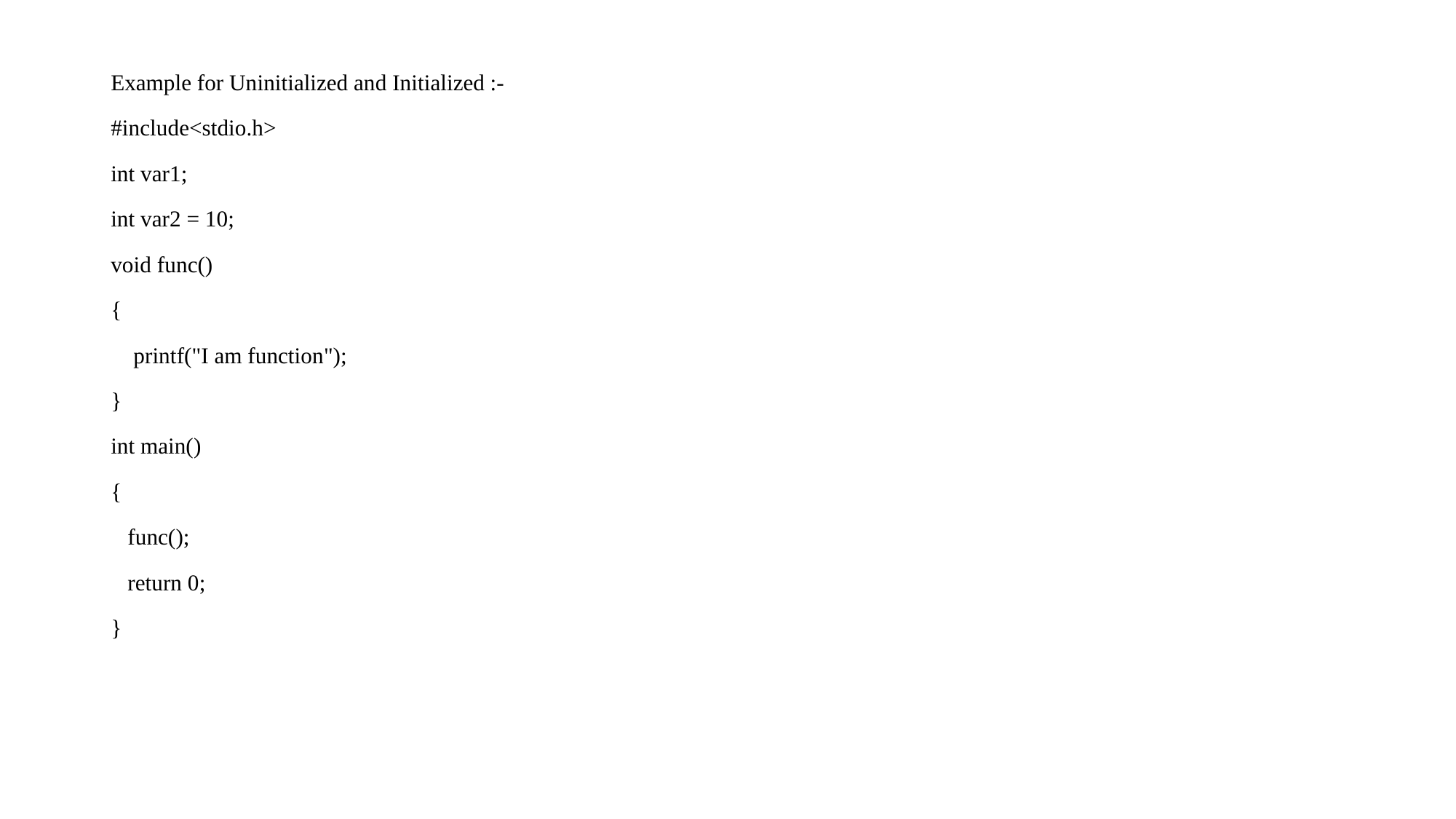

Example for Uninitialized and Initialized :-
#include<stdio.h>
int var1;
int var2 = 10;
void func()
{
    printf("I am function");
}
int main()
{
   func();
   return 0;
}